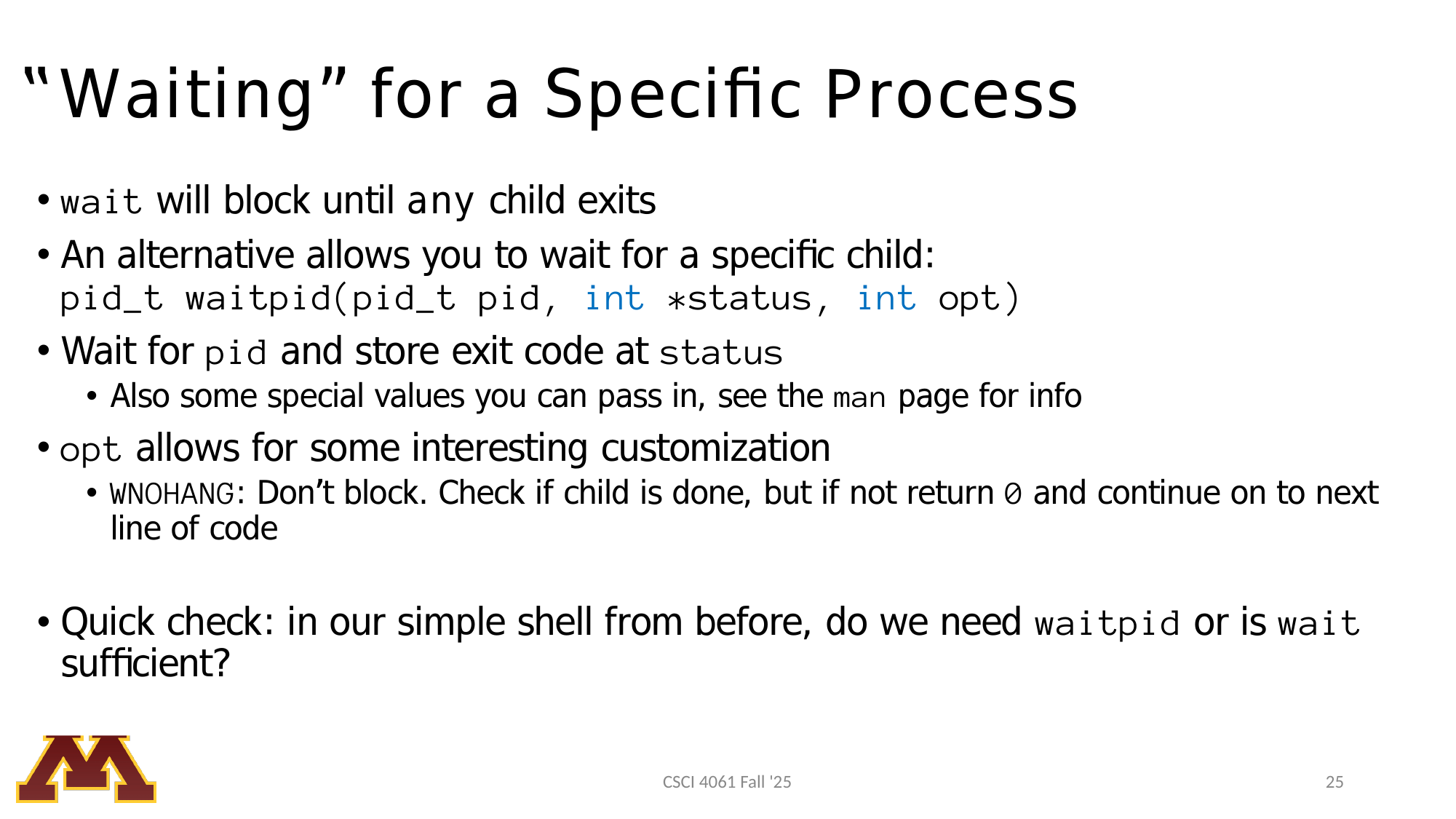

# “Waiting” for a Specific Process
wait will block until any child exits
An alternative allows you to wait for a specific child:
pid_t waitpid(pid_t pid, int *status, int opt)
Wait for pid and store exit code at status
Also some special values you can pass in, see the man page for info
opt allows for some interesting customization
WNOHANG: Don’t block. Check if child is done, but if not return 0 and continue on to next line of code

Quick check: in our simple shell from before, do we need waitpid or is wait sufficient?
CSCI 4061 Fall '25​
25